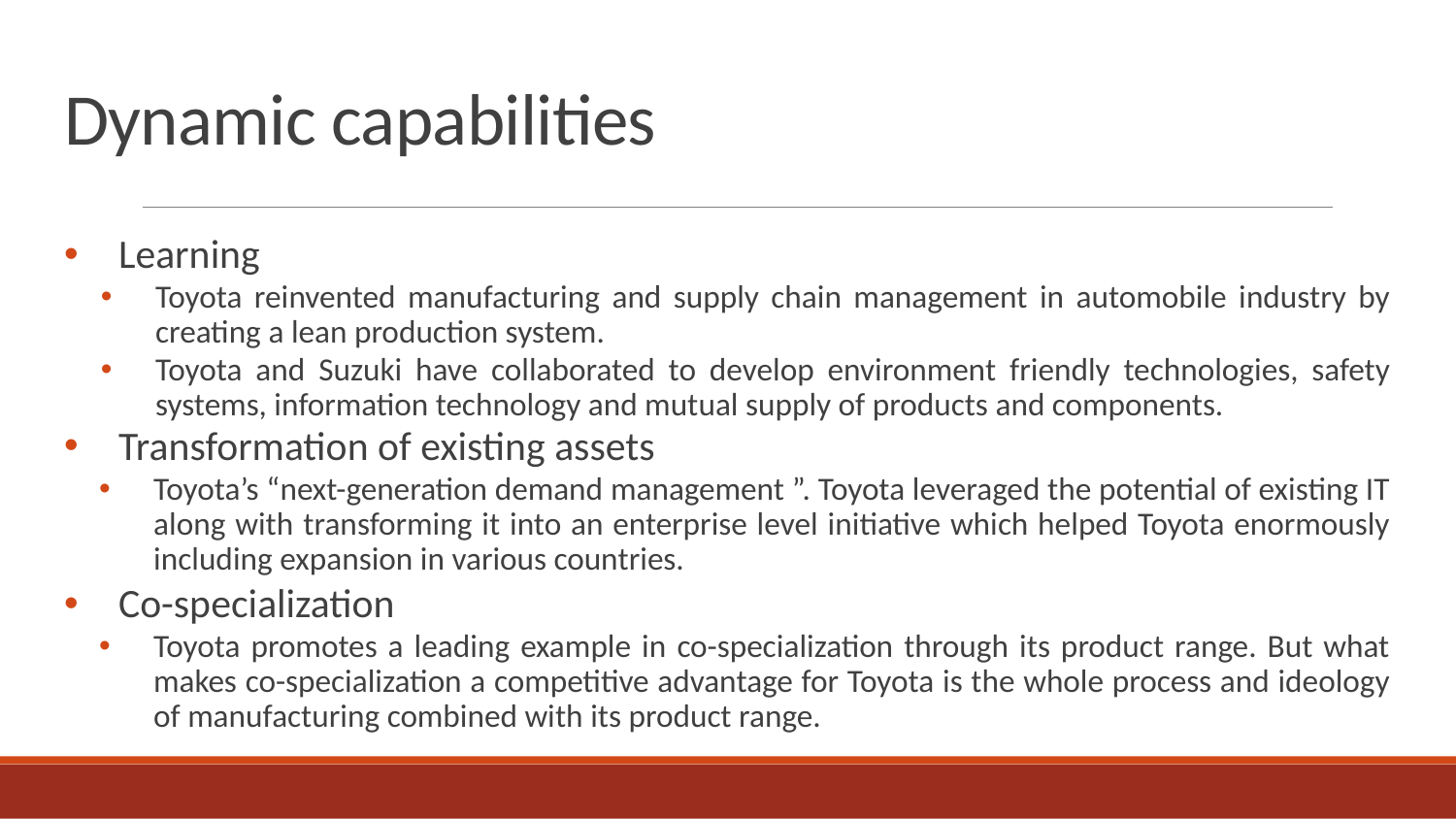

# Dynamic capabilities
Learning
Toyota reinvented manufacturing and supply chain management in automobile industry by creating a lean production system.
Toyota and Suzuki have collaborated to develop environment friendly technologies, safety systems, information technology and mutual supply of products and components.
Transformation of existing assets
Toyota’s “next-generation demand management ”. Toyota leveraged the potential of existing IT along with transforming it into an enterprise level initiative which helped Toyota enormously including expansion in various countries.
Co-specialization
Toyota promotes a leading example in co-specialization through its product range. But what makes co-specialization a competitive advantage for Toyota is the whole process and ideology of manufacturing combined with its product range.